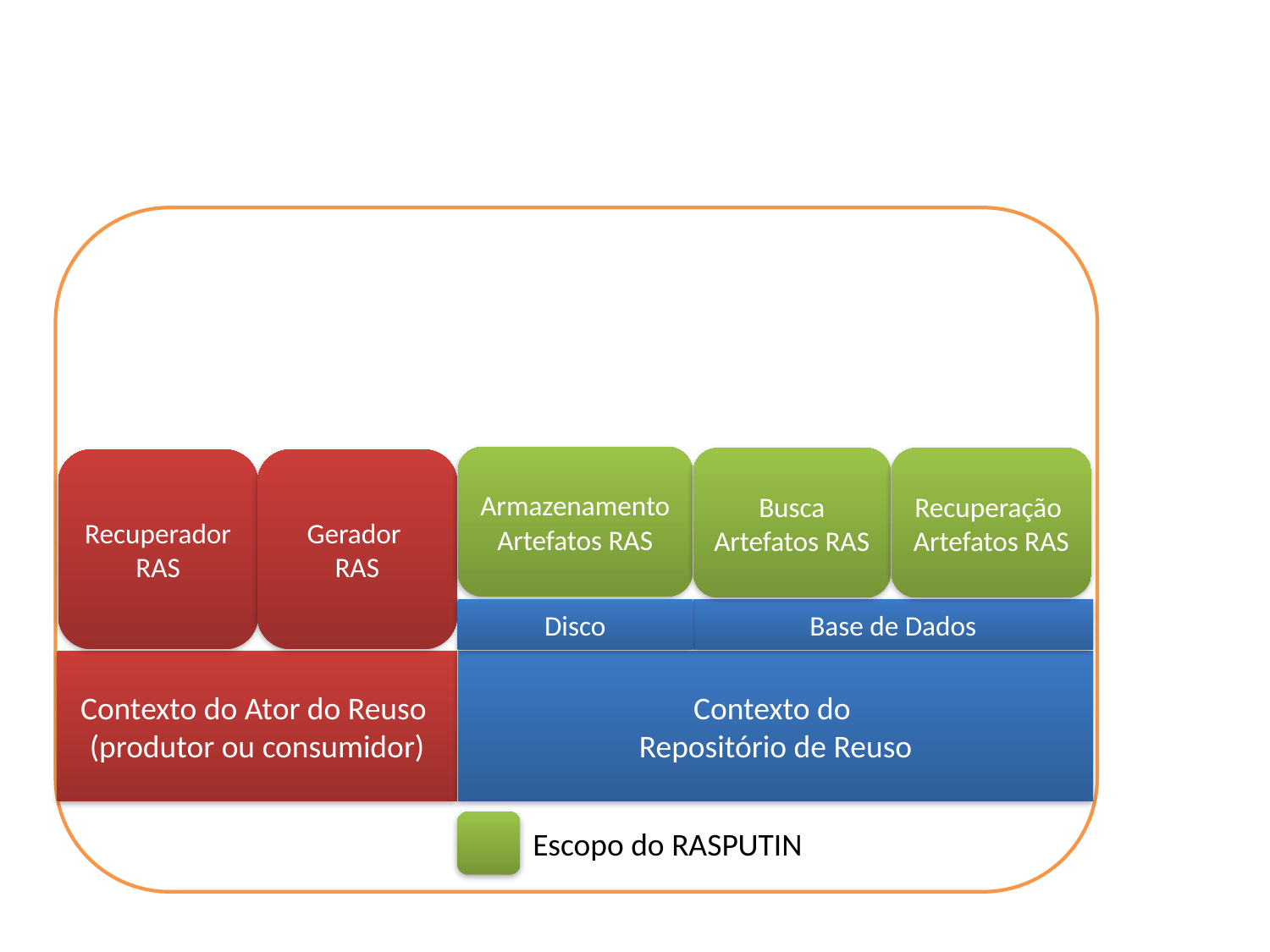

Armazenamento Artefatos RAS
Busca Artefatos RAS
Recuperação
Artefatos RAS
Recuperador RAS
Gerador
RAS
Disco
Base de Dados
Contexto do
Repositório de Reuso
Contexto do Ator do Reuso
(produtor ou consumidor)

Escopo do RASPUTIN